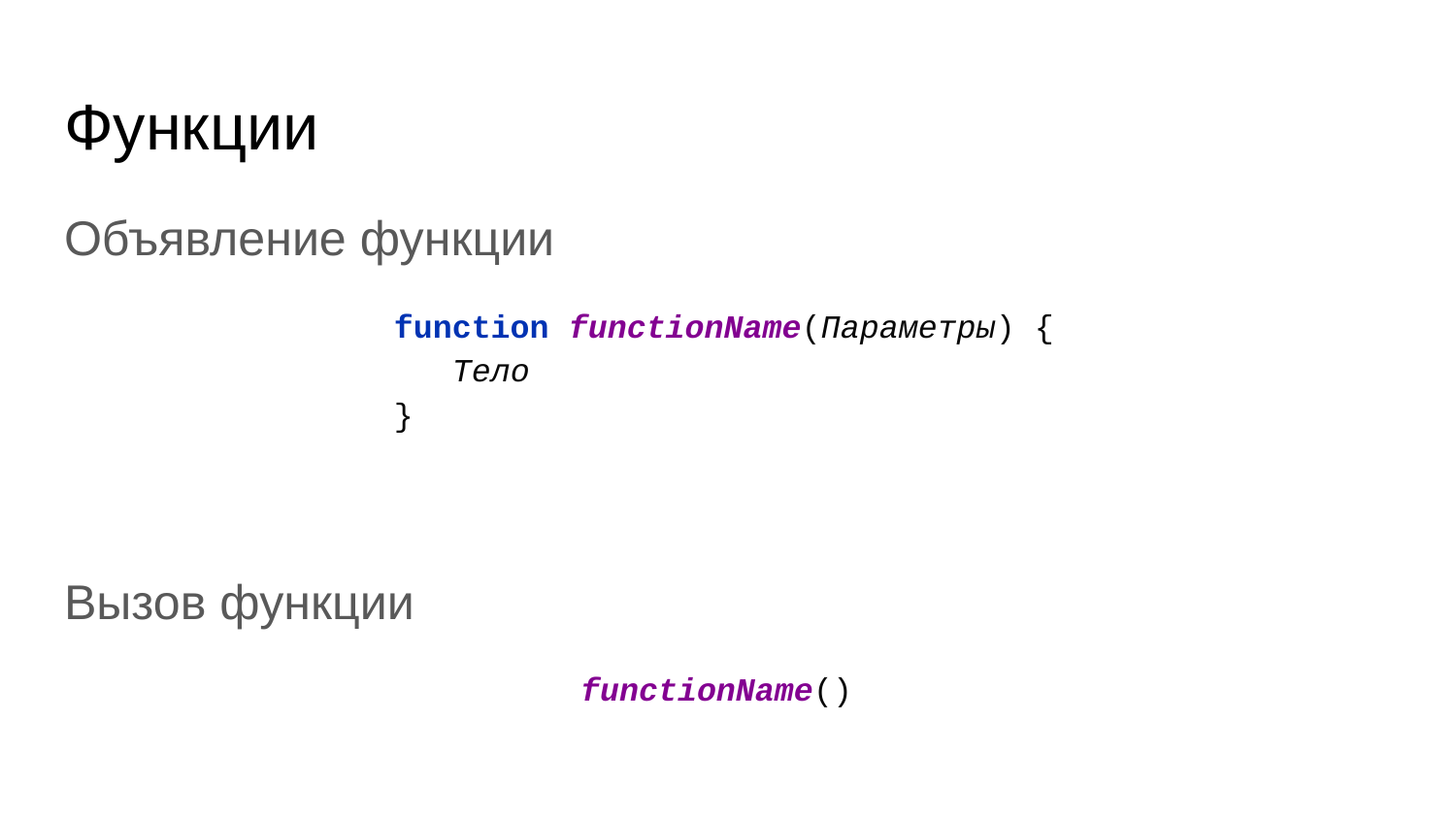

# Функции
Объявление функции
function functionName(Параметры) {
   Тело
}
Вызов функции
functionName()